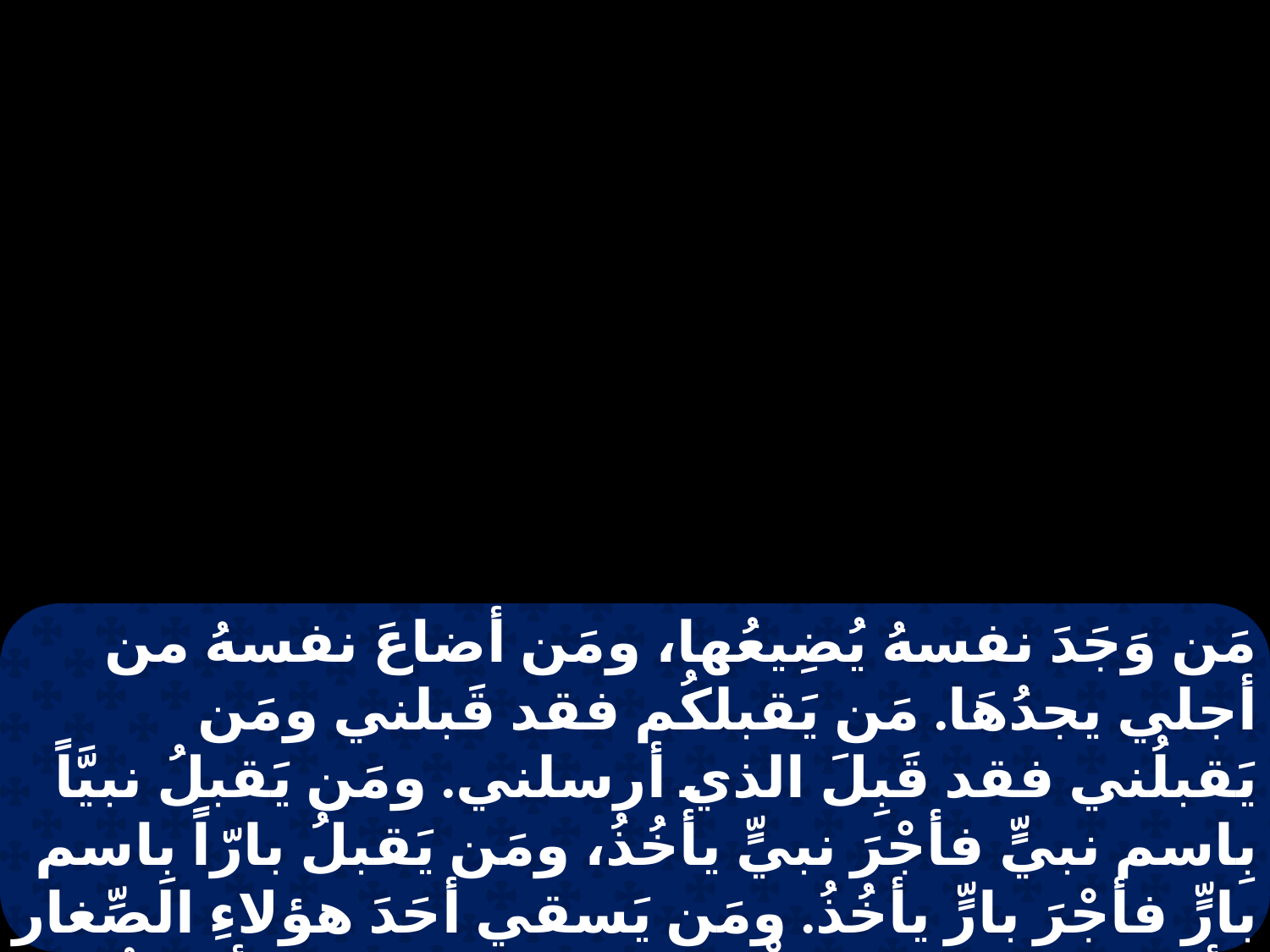

مَن وَجَدَ نفسهُ يُضِيعُها، ومَن أضاعَ نفسهُ من أجلي يجدُهَا. مَن يَقبلكُم فقد قَبلني ومَن يَقبلُني فقد قَبِلَ الذي أرسلني. ومَن يَقبلُ نبيَّاً بِاسم نبيٍّ فأجْرَ نبيٍّ يأخُذُ، ومَن يَقبلُ بارّاً بِاسم بارٍّ فأجْرَ بارٍّ يأخُذُ. ومَن يَسقي أحَدَ هؤلاءِ الصِّغار كأسَ ماءٍ باردٍ فقطْ بِاسم تلميذٍ فالحقَّ أقولُ لكُمْ أنَّه لا يُضِيعُ أجْرَهُ.